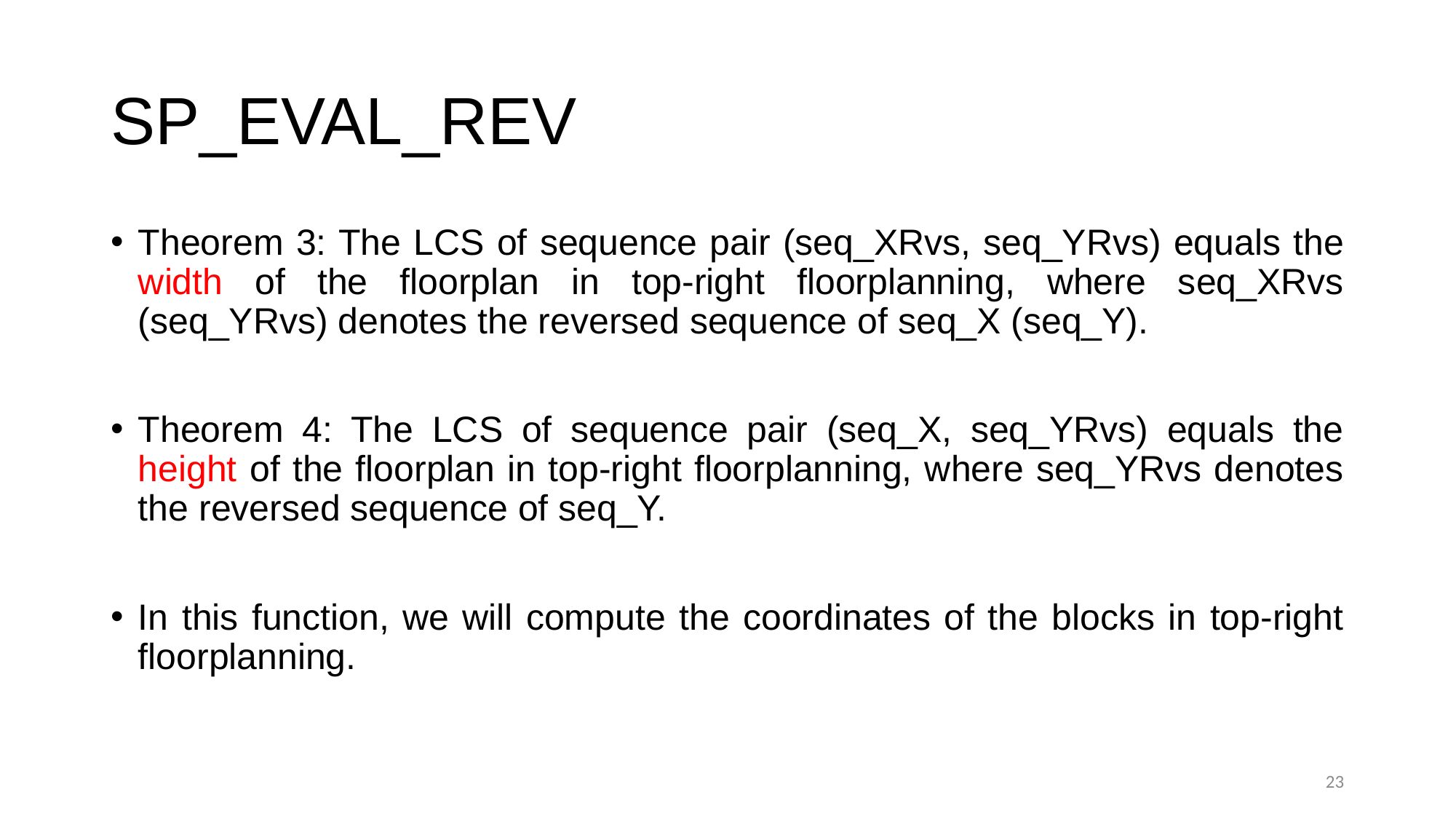

# SP_EVAL_REV
Theorem 3: The LCS of sequence pair (seq_XRvs, seq_YRvs) equals the width of the floorplan in top-right floorplanning, where seq_XRvs (seq_YRvs) denotes the reversed sequence of seq_X (seq_Y).

Theorem 4: The LCS of sequence pair (seq_X, seq_YRvs) equals the height of the floorplan in top-right floorplanning, where seq_YRvs denotes the reversed sequence of seq_Y.

In this function, we will compute the coordinates of the blocks in top-right floorplanning.
23